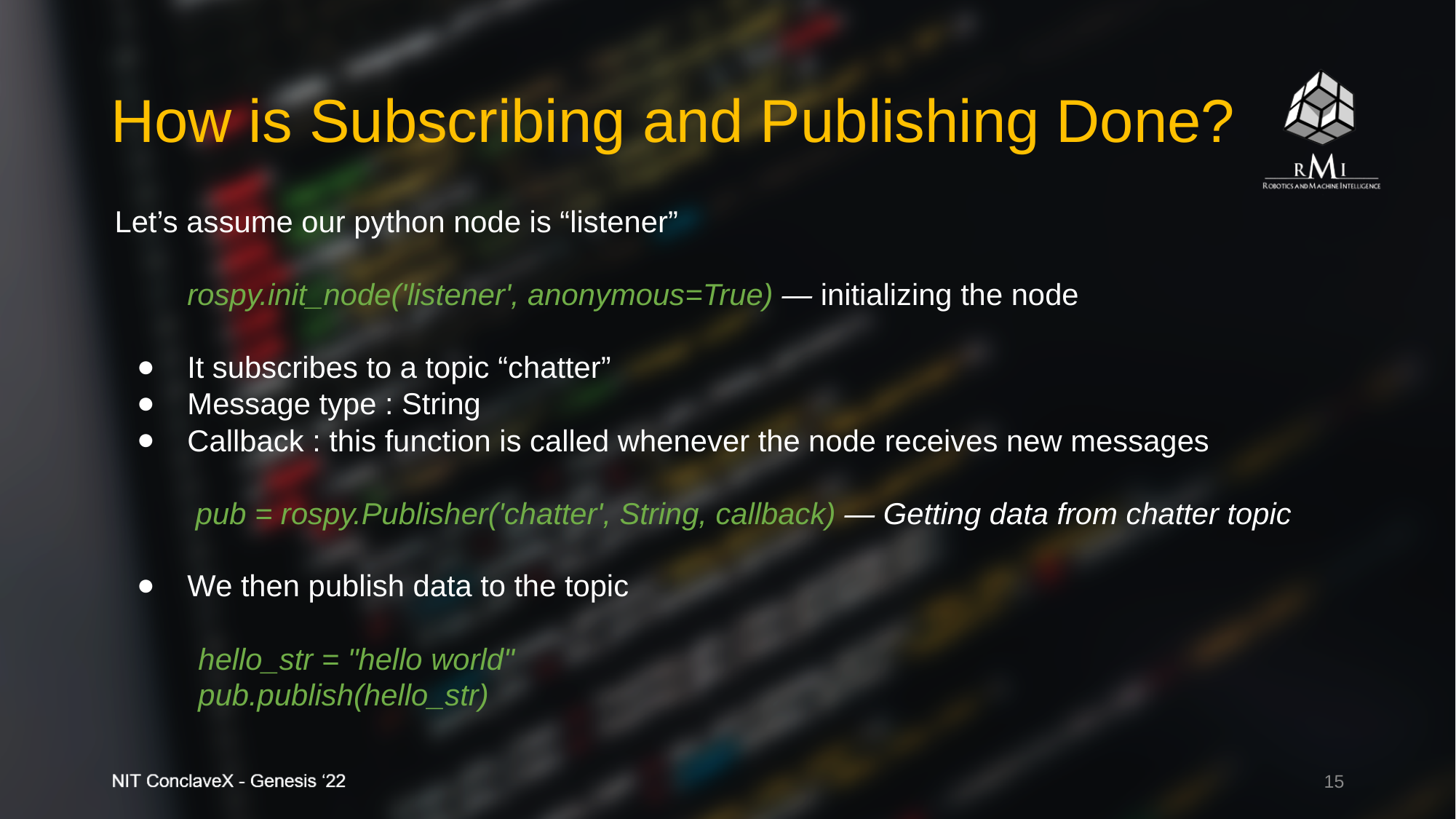

# How is Subscribing and Publishing Done?
Let’s assume our python node is “listener”

rospy.init_node('listener', anonymous=True) — initializing the node

It subscribes to a topic “chatter”
Message type : String
Callback : this function is called whenever the node receives new messages

 pub = rospy.Publisher('chatter', String, callback) — Getting data from chatter topic

We then publish data to the topic

          hello_str = "hello world"
          pub.publish(hello_str)
15